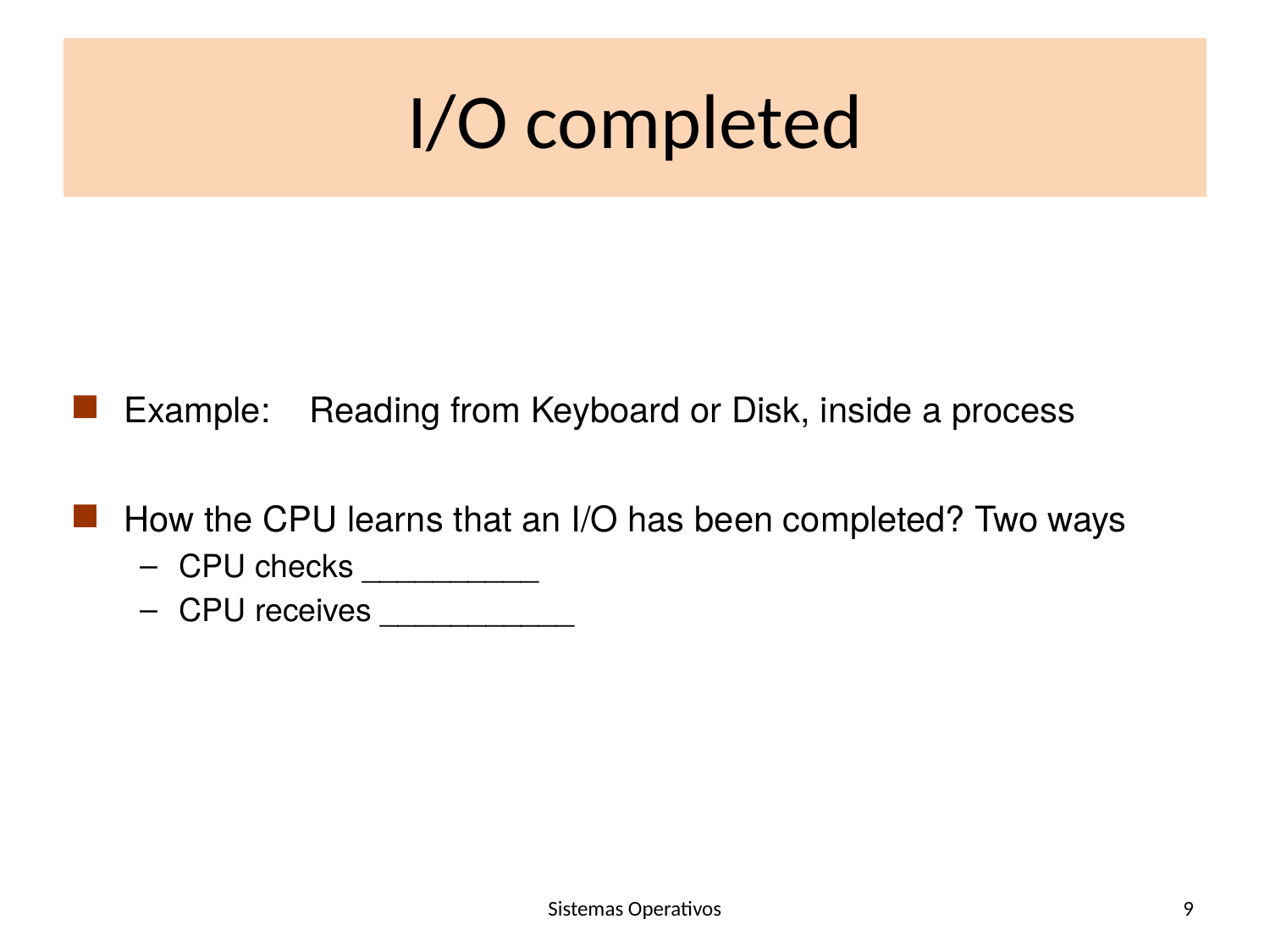

# I/O completed

Example:    Reading from Keyboard or Disk, inside a process

How the CPU learns that an I/O has been completed? Two ways
CPU checks __________
CPU receives ___________

Sistemas Operativos
9